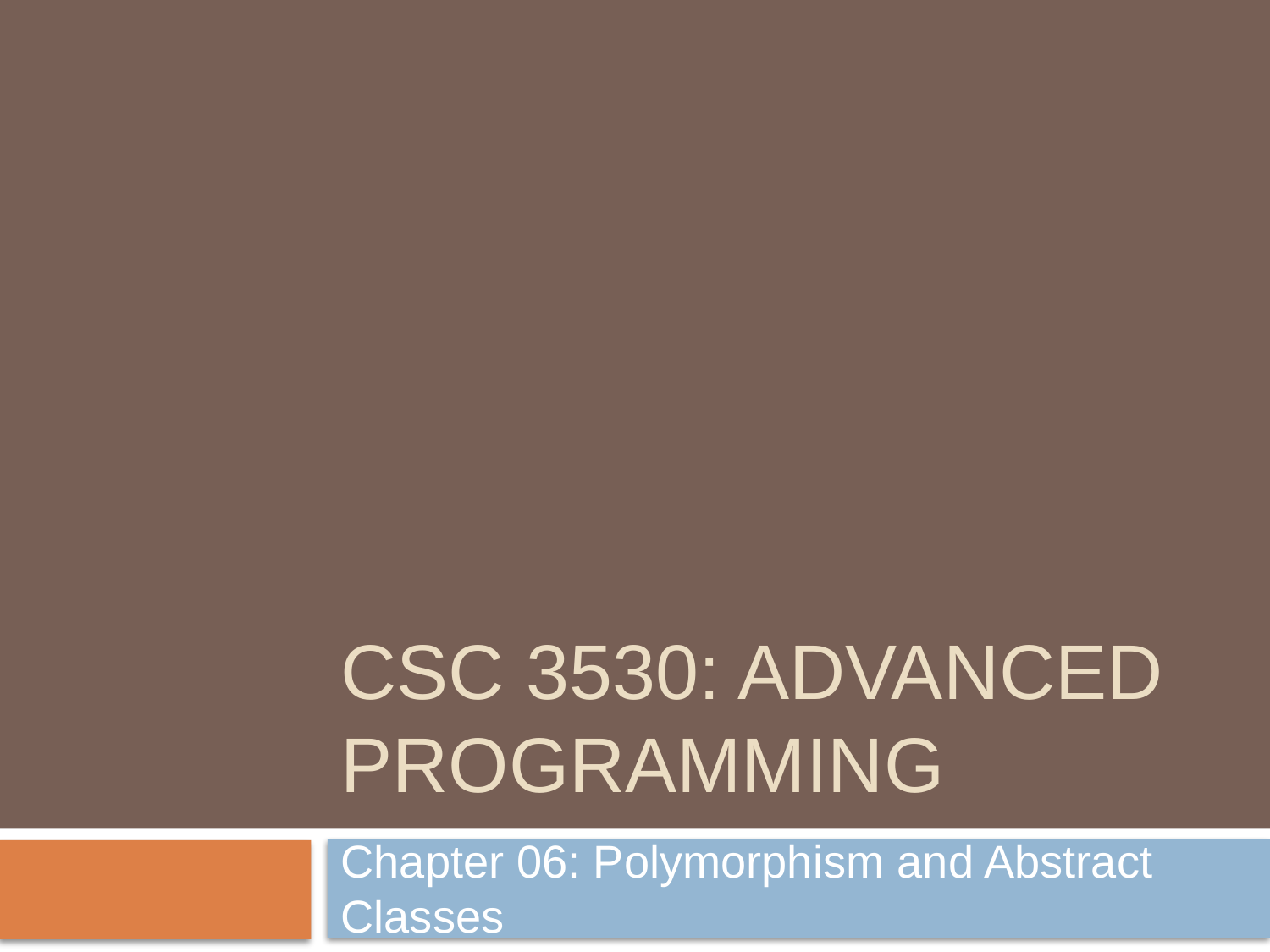

# CSC 3530: ADVANCED PROGRAMMING
Chapter 06: Polymorphism and Abstract Classes